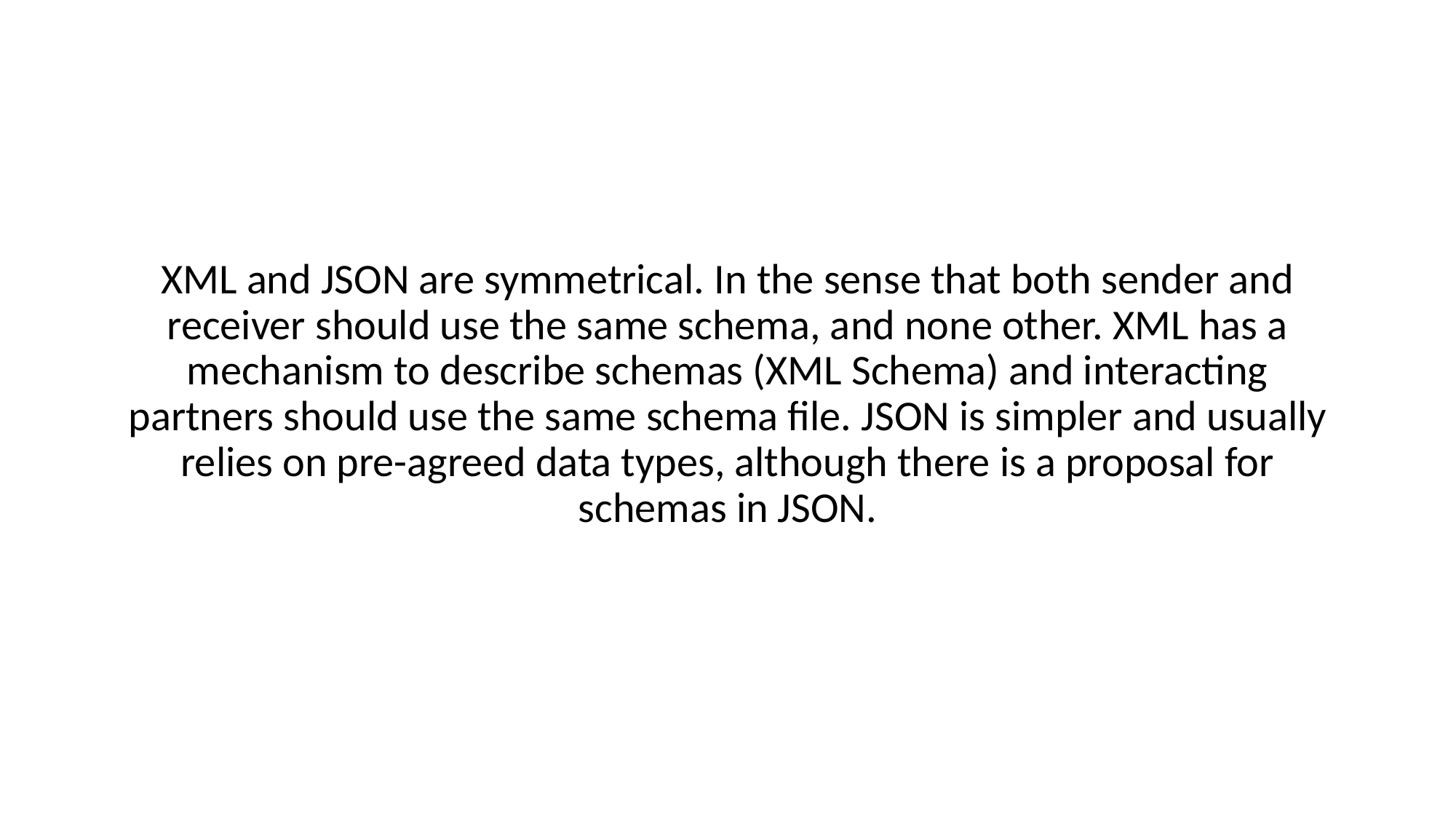

# XML and JSON are symmetrical. In the sense that both sender and receiver should use the same schema, and none other. XML has a mechanism to describe schemas (XML Schema) and interacting partners should use the same schema file. JSON is simpler and usually relies on pre-agreed data types, although there is a proposal for schemas in JSON.